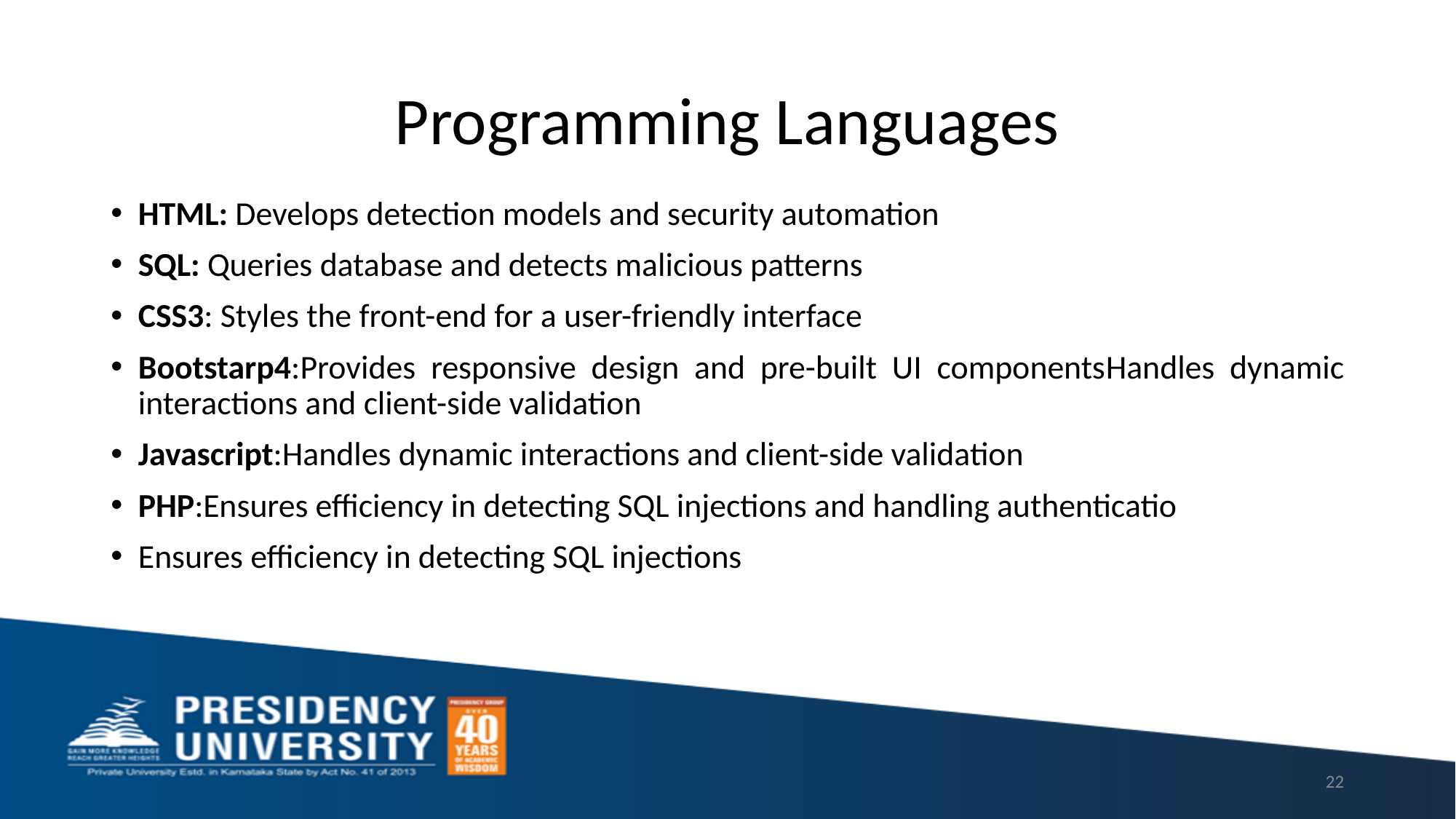

# Programming Languages
HTML: Develops detection models and security automation
SQL: Queries database and detects malicious patterns
CSS3: Styles the front-end for a user-friendly interface
Bootstarp4:Provides responsive design and pre-built UI componentsHandles dynamic interactions and client-side validation
Javascript:Handles dynamic interactions and client-side validation
PHP:Ensures efficiency in detecting SQL injections and handling authenticatio
Ensures efficiency in detecting SQL injections

22